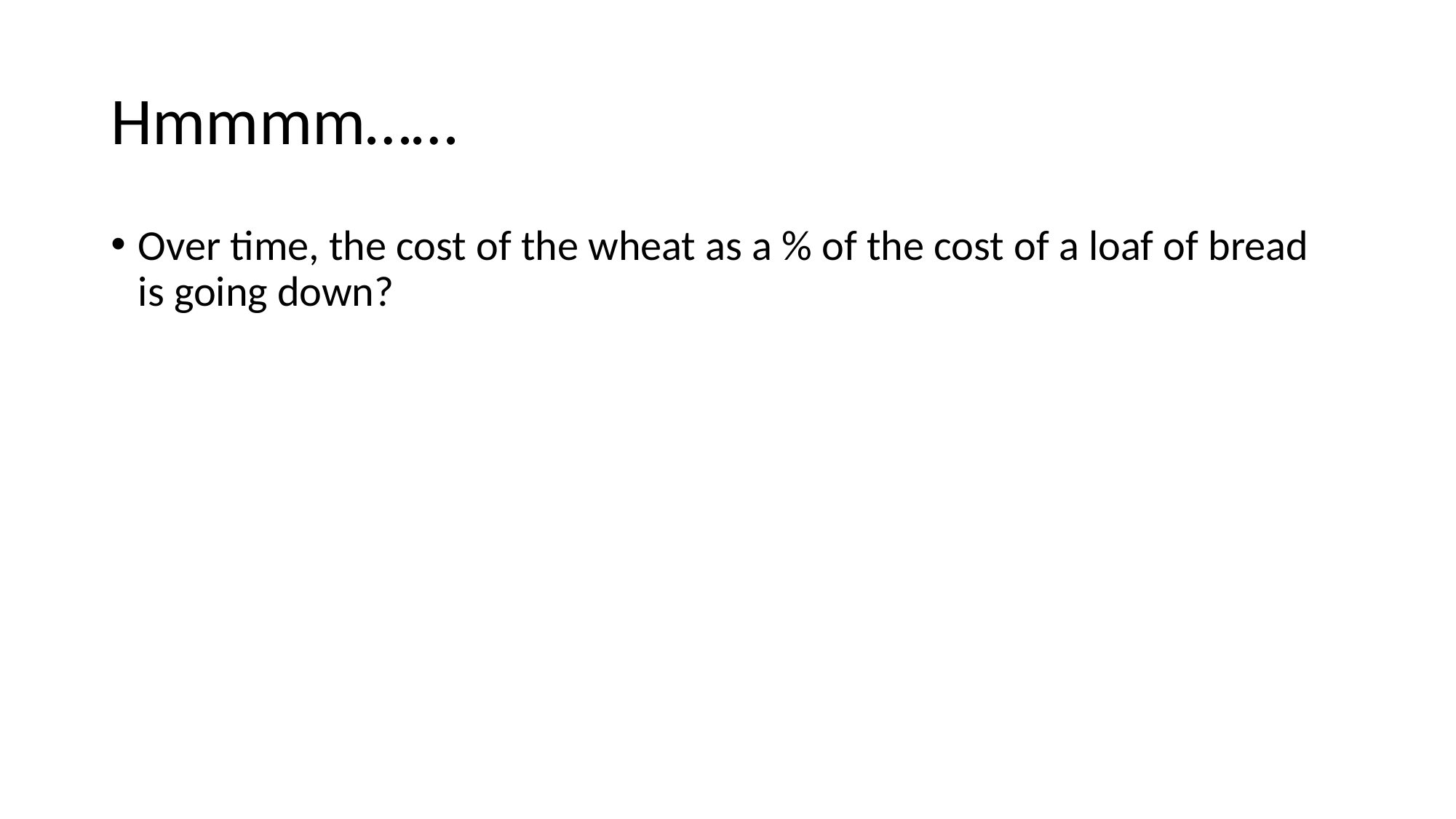

# Hmmmm……
Over time, the cost of the wheat as a % of the cost of a loaf of bread is going down?